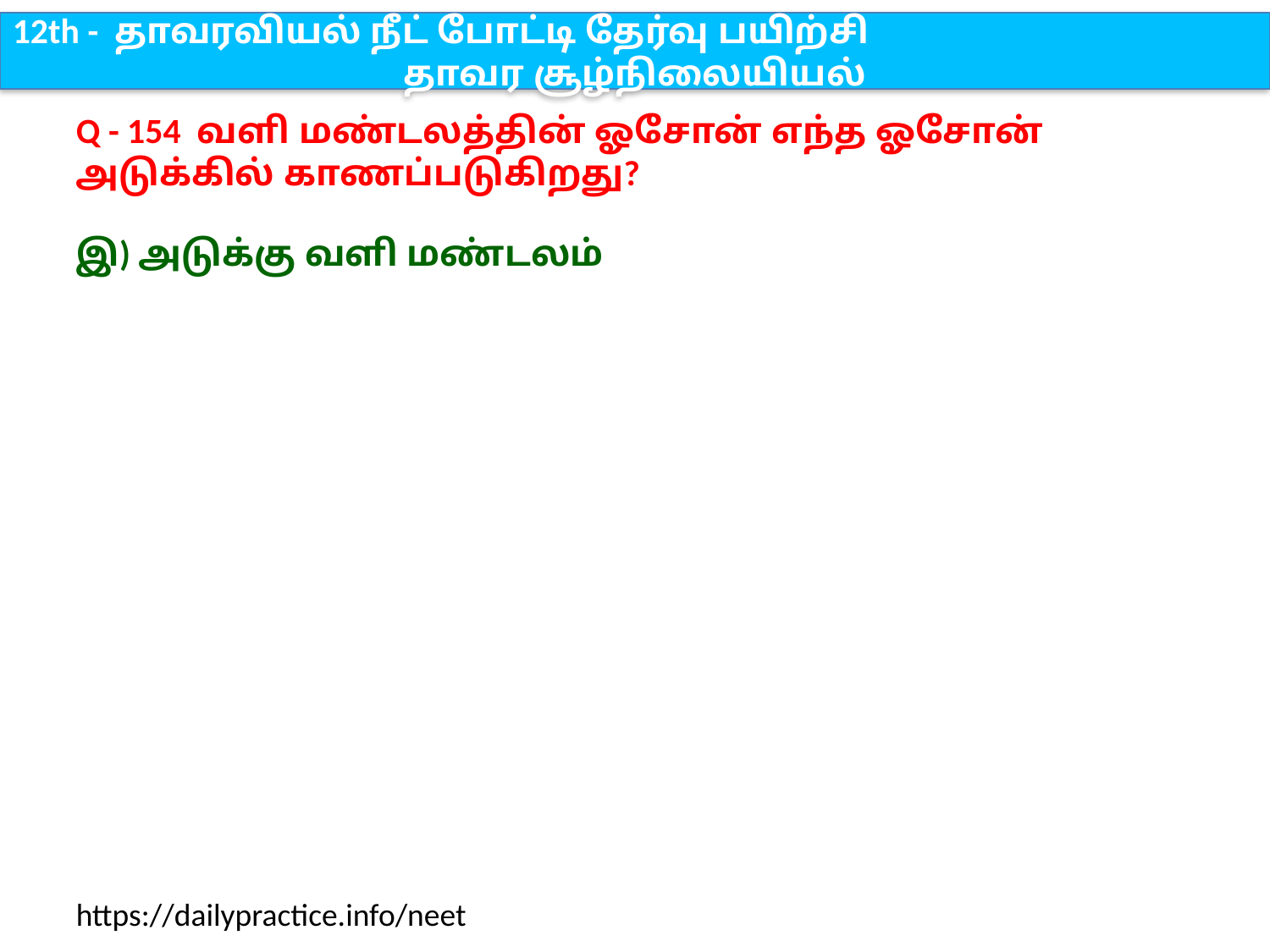

12th -  தாவரவியல் நீட் போட்டி தேர்வு பயிற்சி
தாவர சூழ்நிலையியல்

Q - 154  வளி மண்டலத்தின் ஓசோன் எந்த ஓசோன் அடுக்கில் காணப்படுகிறது?

இ) அடுக்கு வளி மண்டலம்
https://dailypractice.info/neet